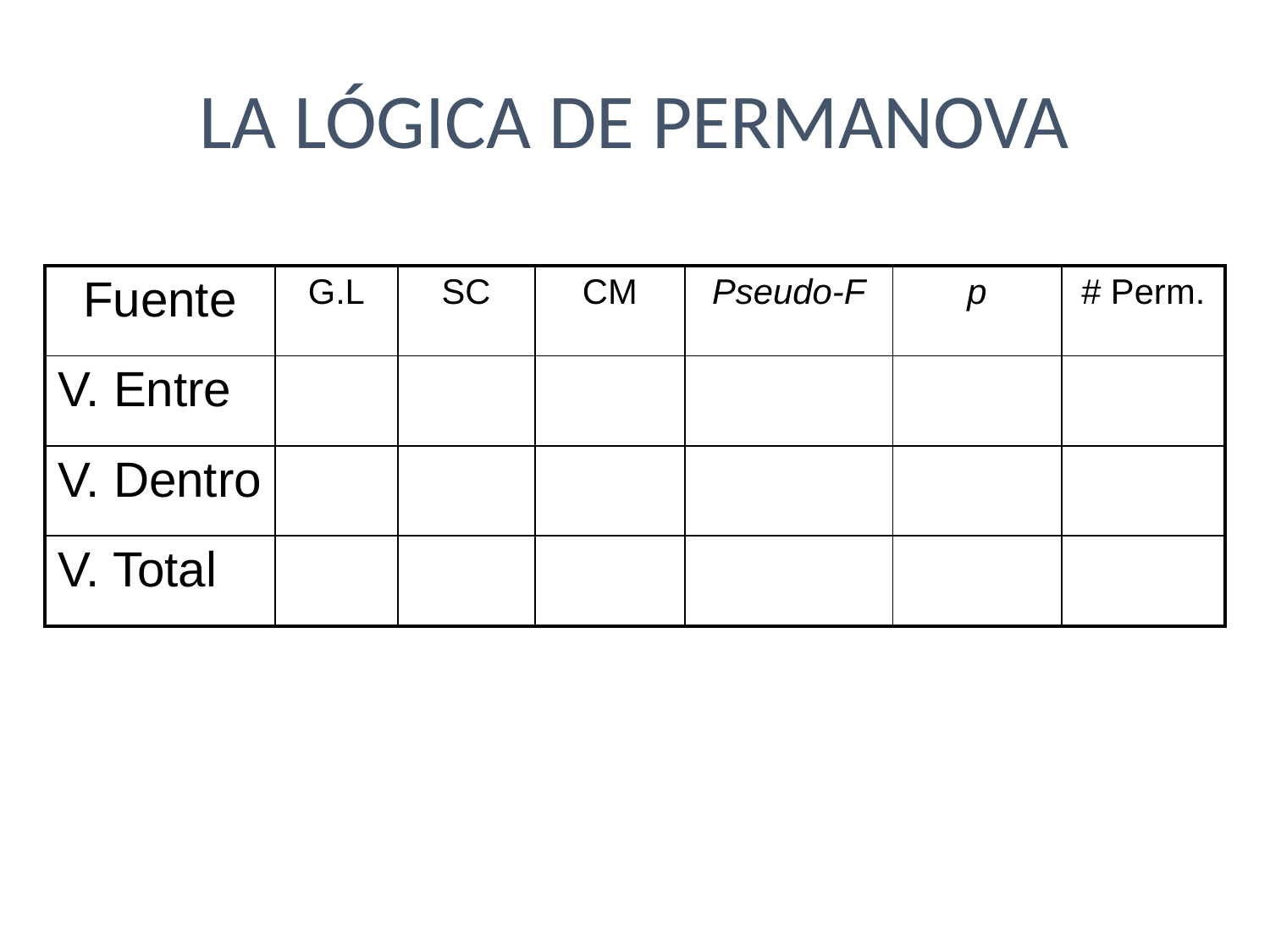

LA LÓGICA DE PERMANOVA
| Fuente | G.L | SC | CM | Pseudo-F | p | # Perm. |
| --- | --- | --- | --- | --- | --- | --- |
| V. Entre |  |  |  |  |  |  |
| V. Dentro |  |  |  |  |  |  |
| V. Total |  |  |  |  |  |  |